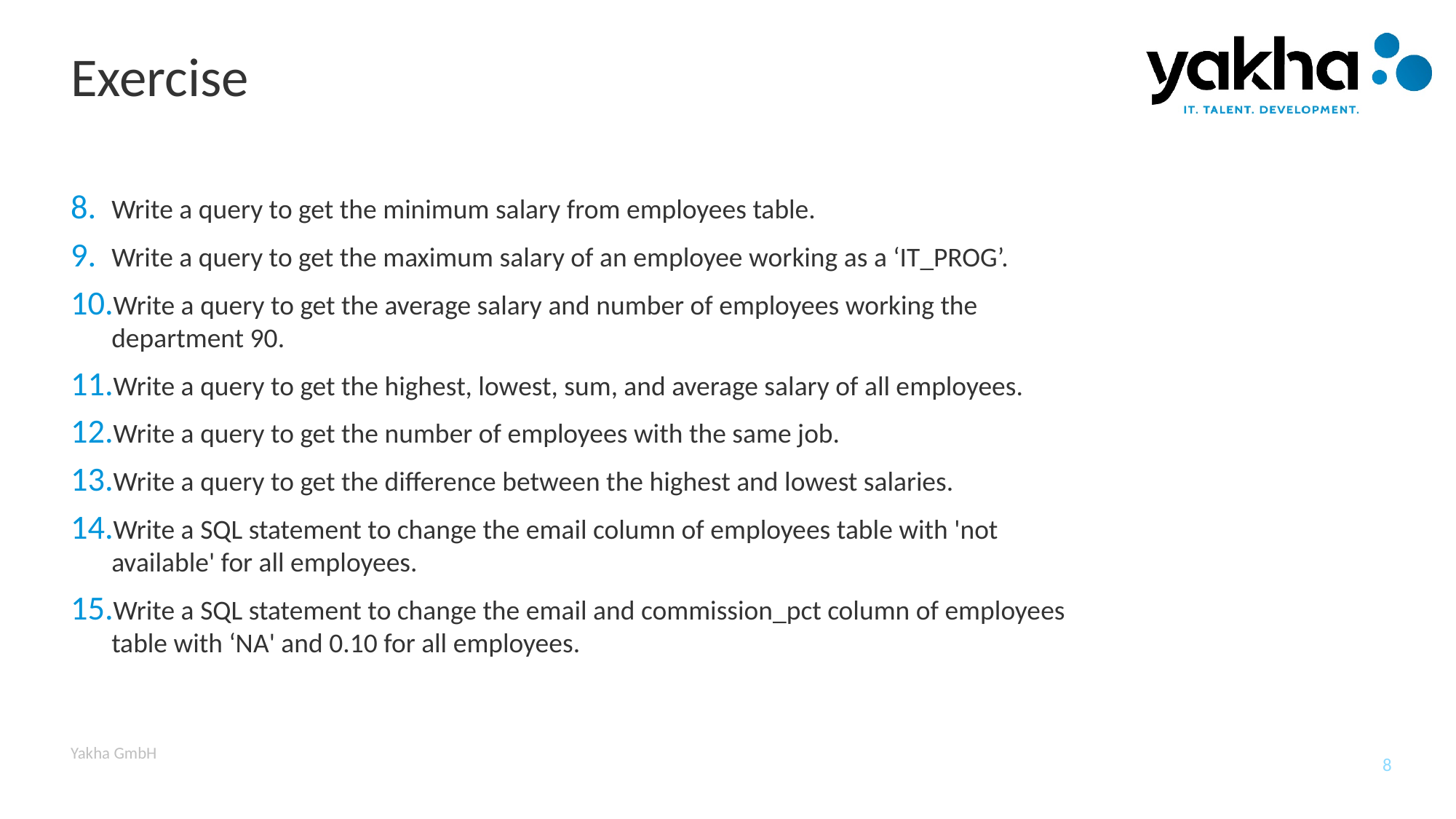

# Exercise

Write a query to get the minimum salary from employees table.
Write a query to get the maximum salary of an employee working as a ‘IT_PROG’.
Write a query to get the average salary and number of employees working the department 90.
Write a query to get the highest, lowest, sum, and average salary of all employees.
Write a query to get the number of employees with the same job.
Write a query to get the difference between the highest and lowest salaries.
Write a SQL statement to change the email column of employees table with 'not available' for all employees.
Write a SQL statement to change the email and commission_pct column of employees table with ‘NA' and 0.10 for all employees.
Yakha GmbH
8